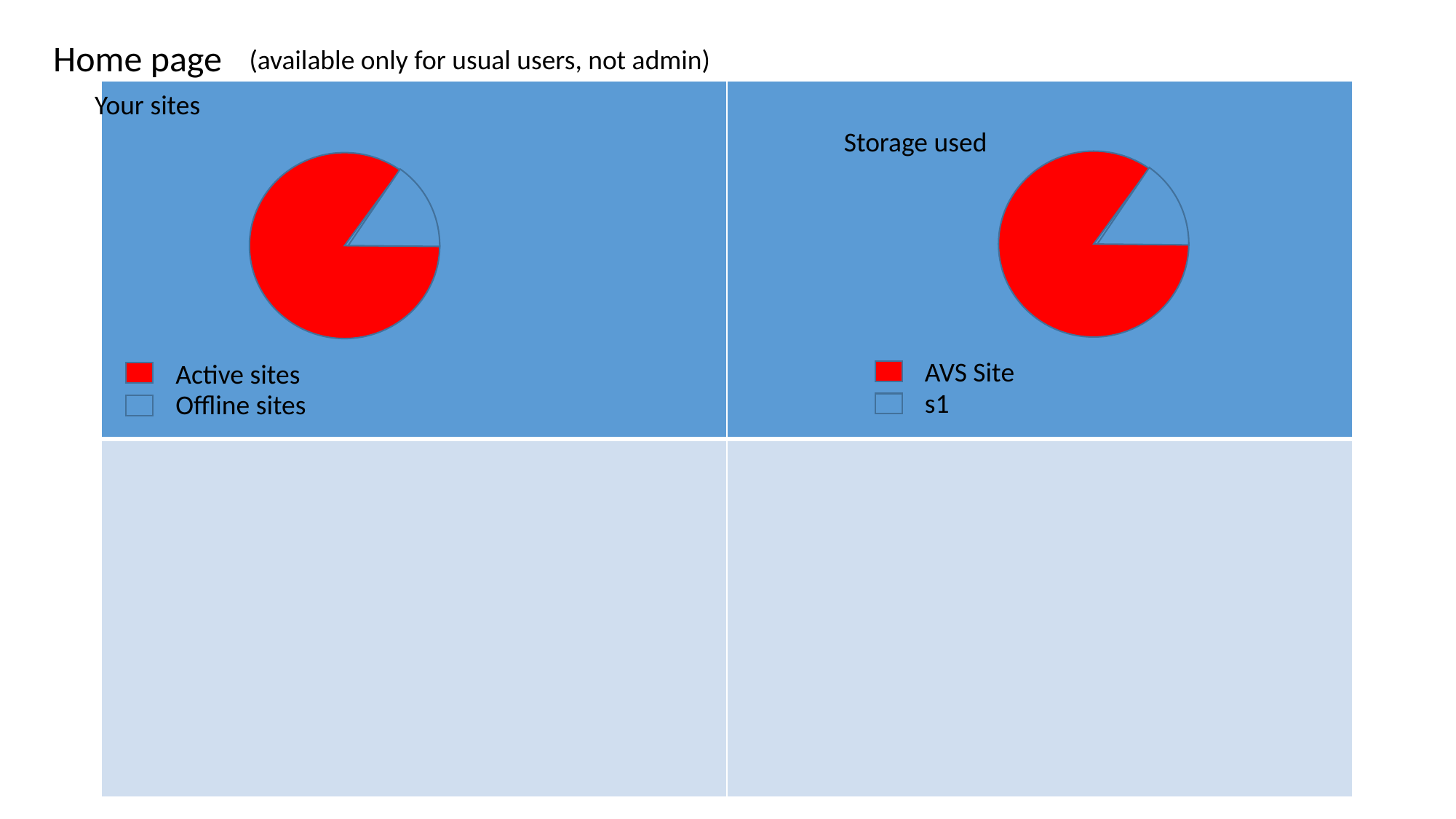

Home page
(available only for usual users, not admin)
|  |  |
| --- | --- |
|  |  |
Your sites
Storage used

AVS Site
Active sites

s1
Offline sites